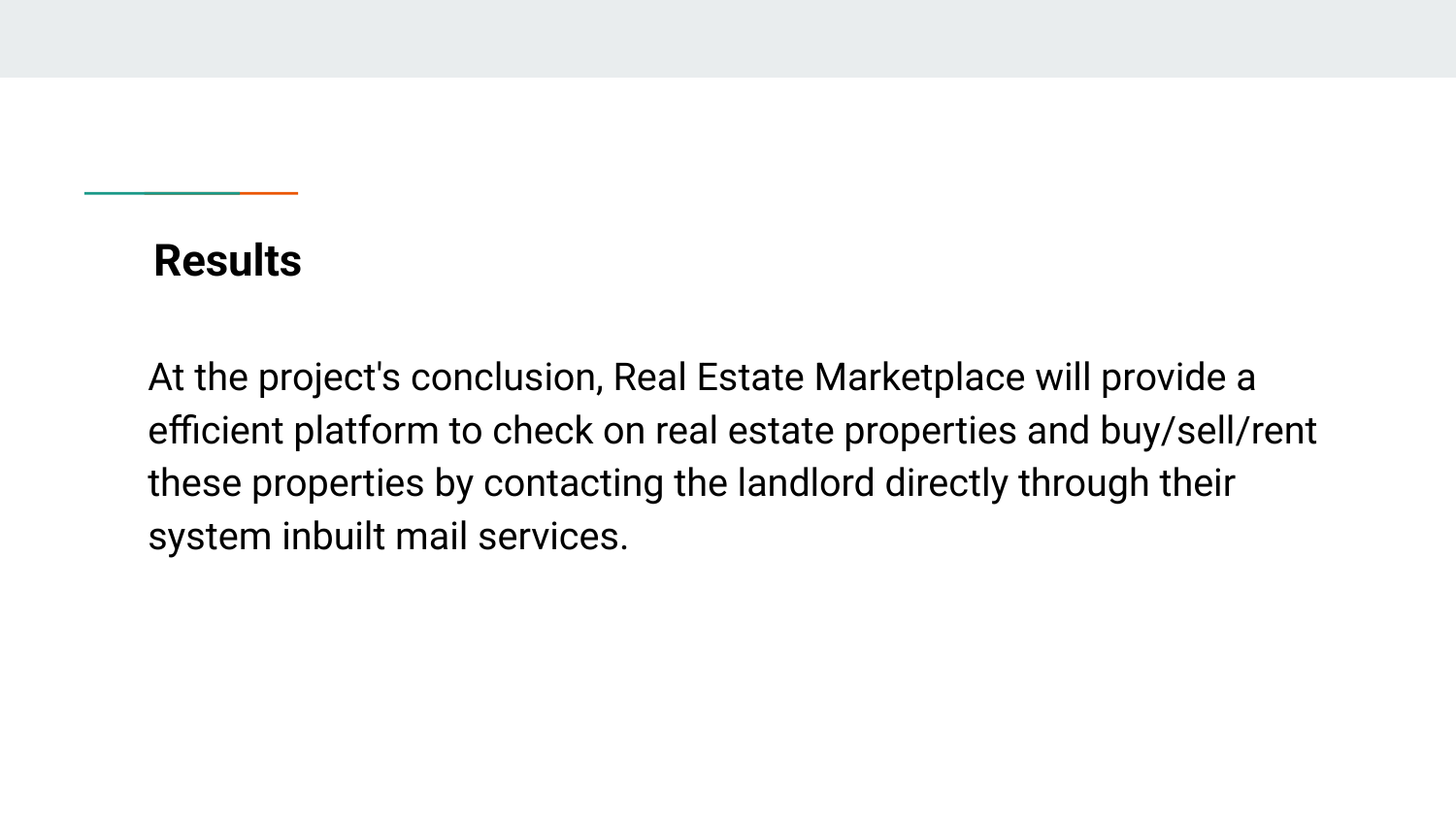

# Results

At the project's conclusion, Real Estate Marketplace will provide a efficient platform to check on real estate properties and buy/sell/rent these properties by contacting the landlord directly through their system inbuilt mail services.